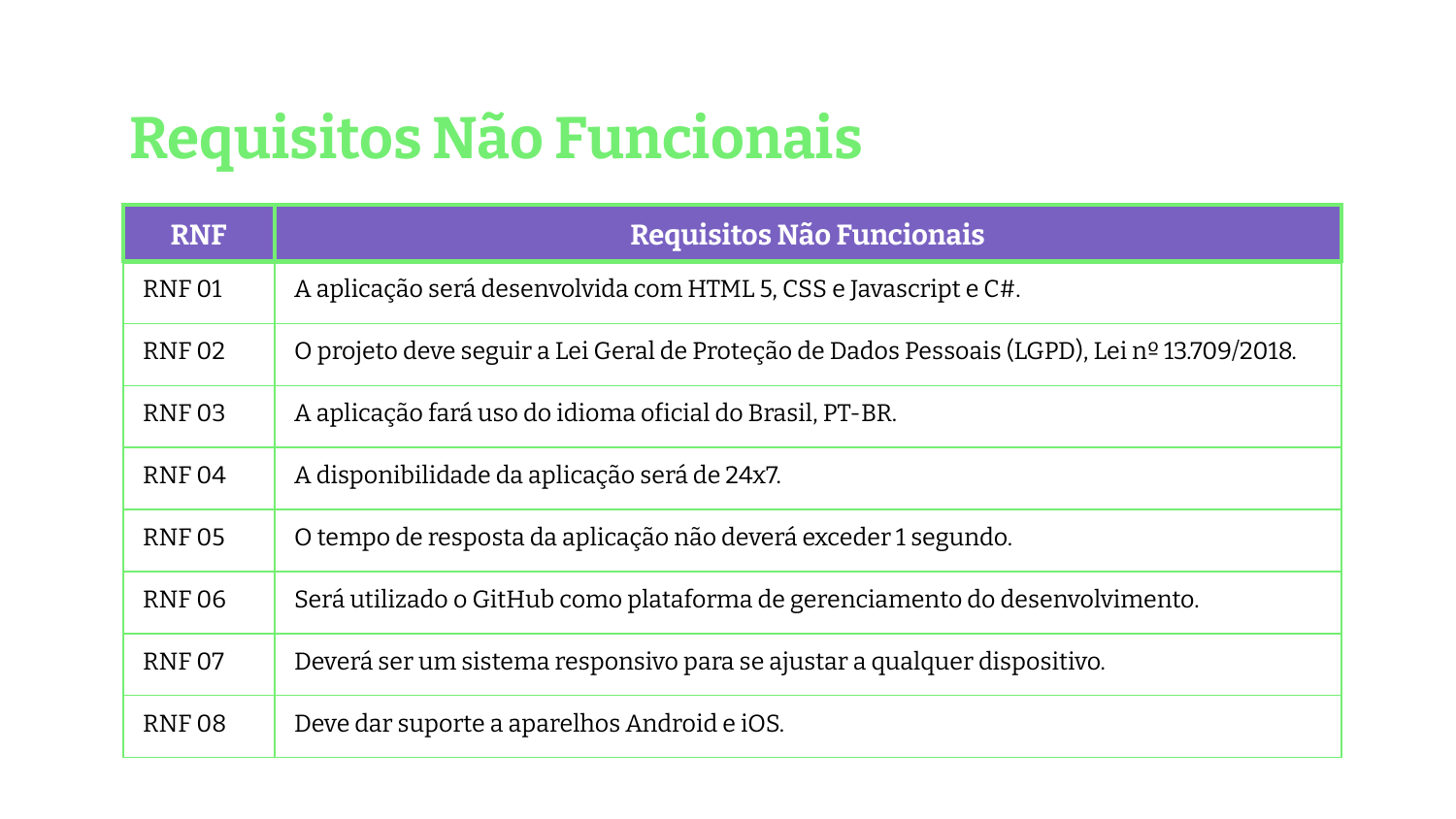

Requisitos Não Funcionais
| RNF | Requisitos Não Funcionais |
| --- | --- |
| RNF 01 | A aplicação será desenvolvida com HTML 5, CSS e Javascript e C#. |
| RNF 02 | O projeto deve seguir a Lei Geral de Proteção de Dados Pessoais (LGPD), Lei nº 13.709/2018. |
| RNF 03 | A aplicação fará uso do idioma oficial do Brasil, PT-BR. |
| RNF 04 | A disponibilidade da aplicação será de 24x7. |
| RNF 05 | O tempo de resposta da aplicação não deverá exceder 1 segundo. |
| RNF 06 | Será utilizado o GitHub como plataforma de gerenciamento do desenvolvimento. |
| RNF 07 | Deverá ser um sistema responsivo para se ajustar a qualquer dispositivo. |
| RNF 08 | Deve dar suporte a aparelhos Android e iOS. |